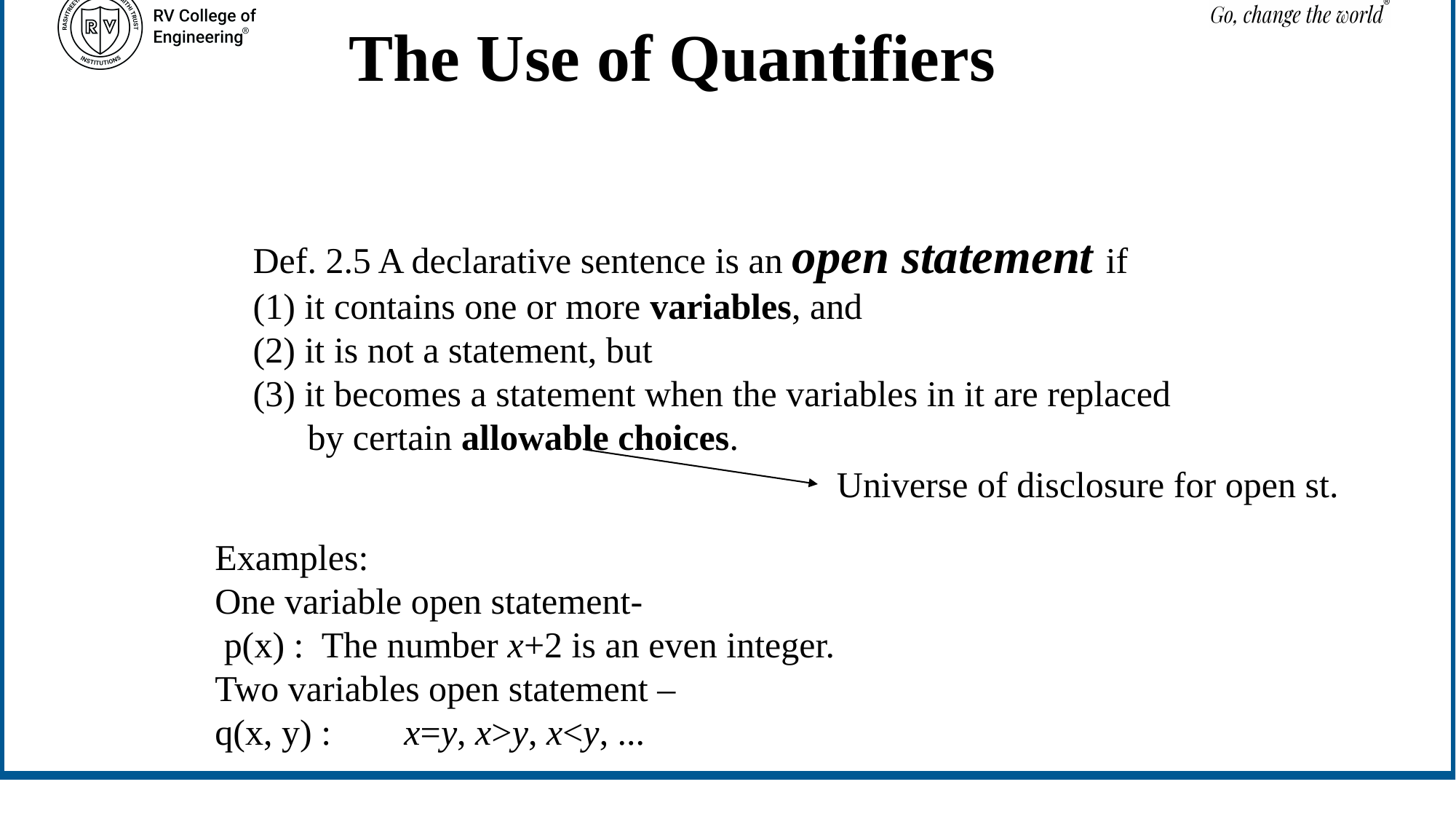

The Use of Quantifiers
Def. 2.5 A declarative sentence is an open statement if
(1) it contains one or more variables, and
(2) it is not a statement, but
(3) it becomes a statement when the variables in it are replaced
      by certain allowable choices.
Universe of disclosure for open st.
Examples:
One variable open statement-
 p(x) :  The number x+2 is an even integer.
Two variables open statement –
q(x, y) :        x=y, x>y, x<y, ...